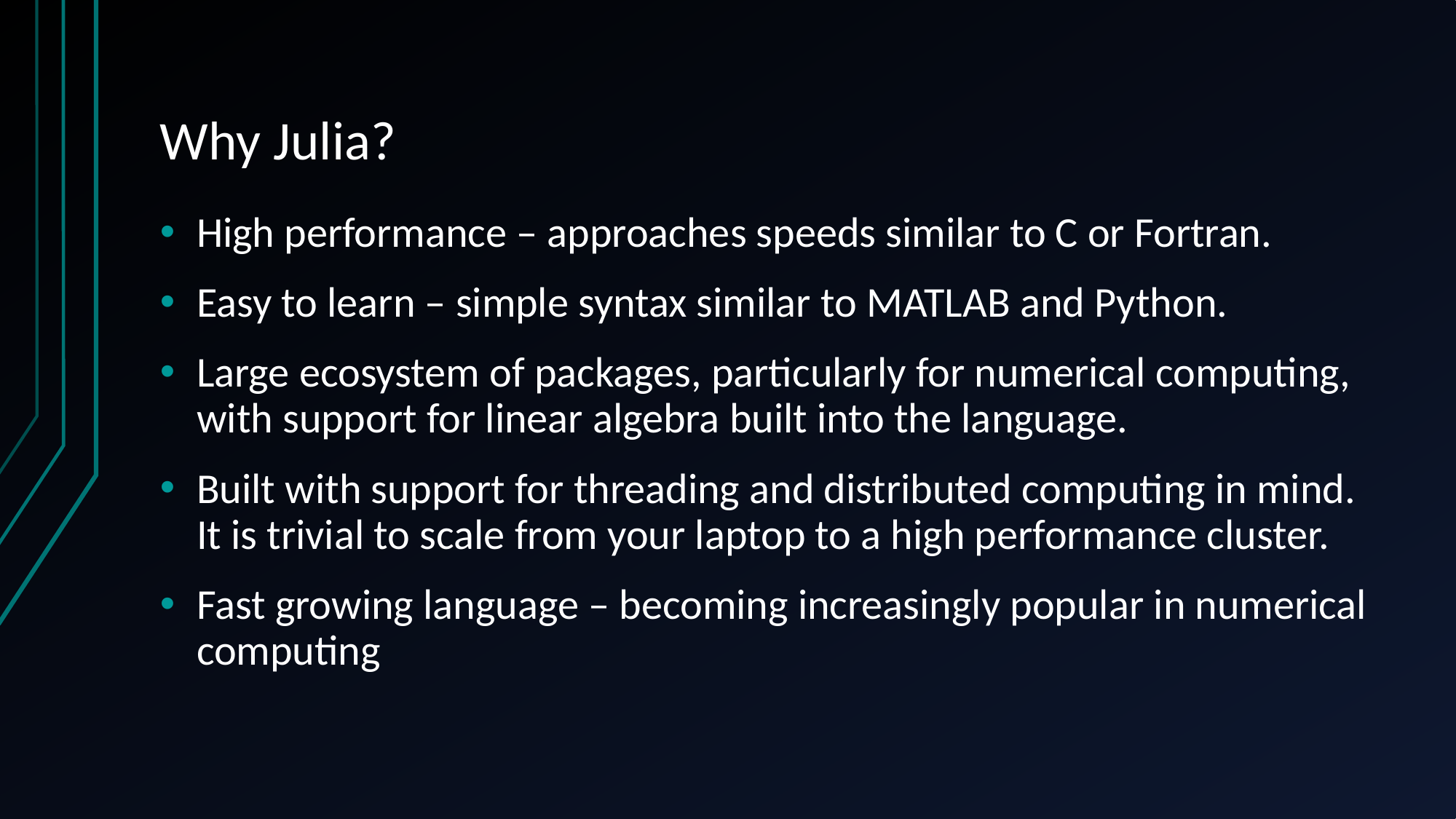

# Why Julia?
High performance – approaches speeds similar to C or Fortran.
Easy to learn – simple syntax similar to MATLAB and Python.
Large ecosystem of packages, particularly for numerical computing, with support for linear algebra built into the language.
Built with support for threading and distributed computing in mind. It is trivial to scale from your laptop to a high performance cluster.
Fast growing language – becoming increasingly popular in numerical computing